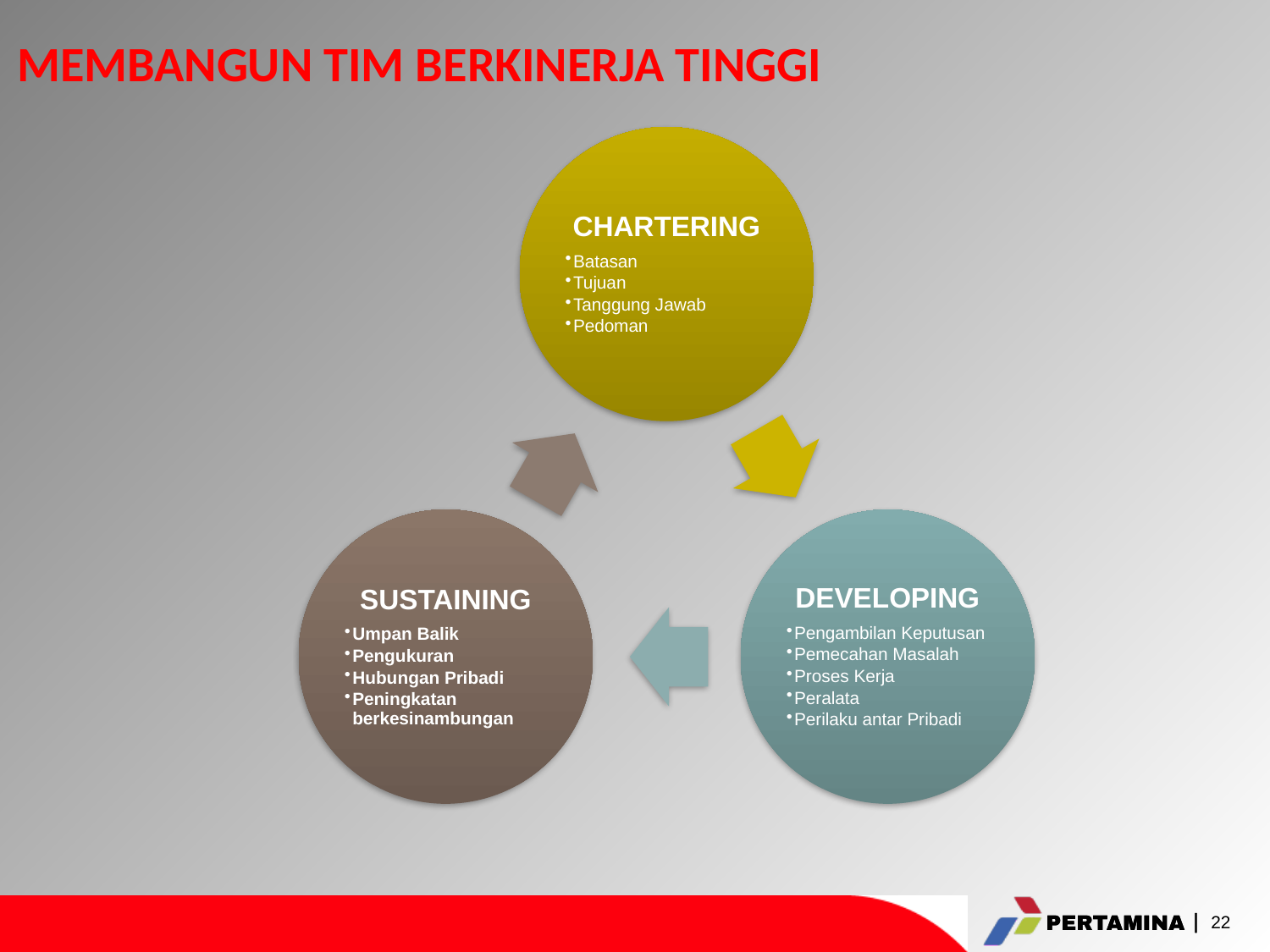

# MEMBANGUN TIM BERKINERJA TINGGI
CHARTERING
Batasan
Tujuan
Tanggung Jawab
Pedoman

DEVELOPING
Pengambilan Keputusan
Pemecahan Masalah
Proses Kerja
Peralata
Perilaku antar Pribadi

SUSTAINING
Umpan Balik
Pengukuran
Hubungan Pribadi
Peningkatan berkesinambungan

22